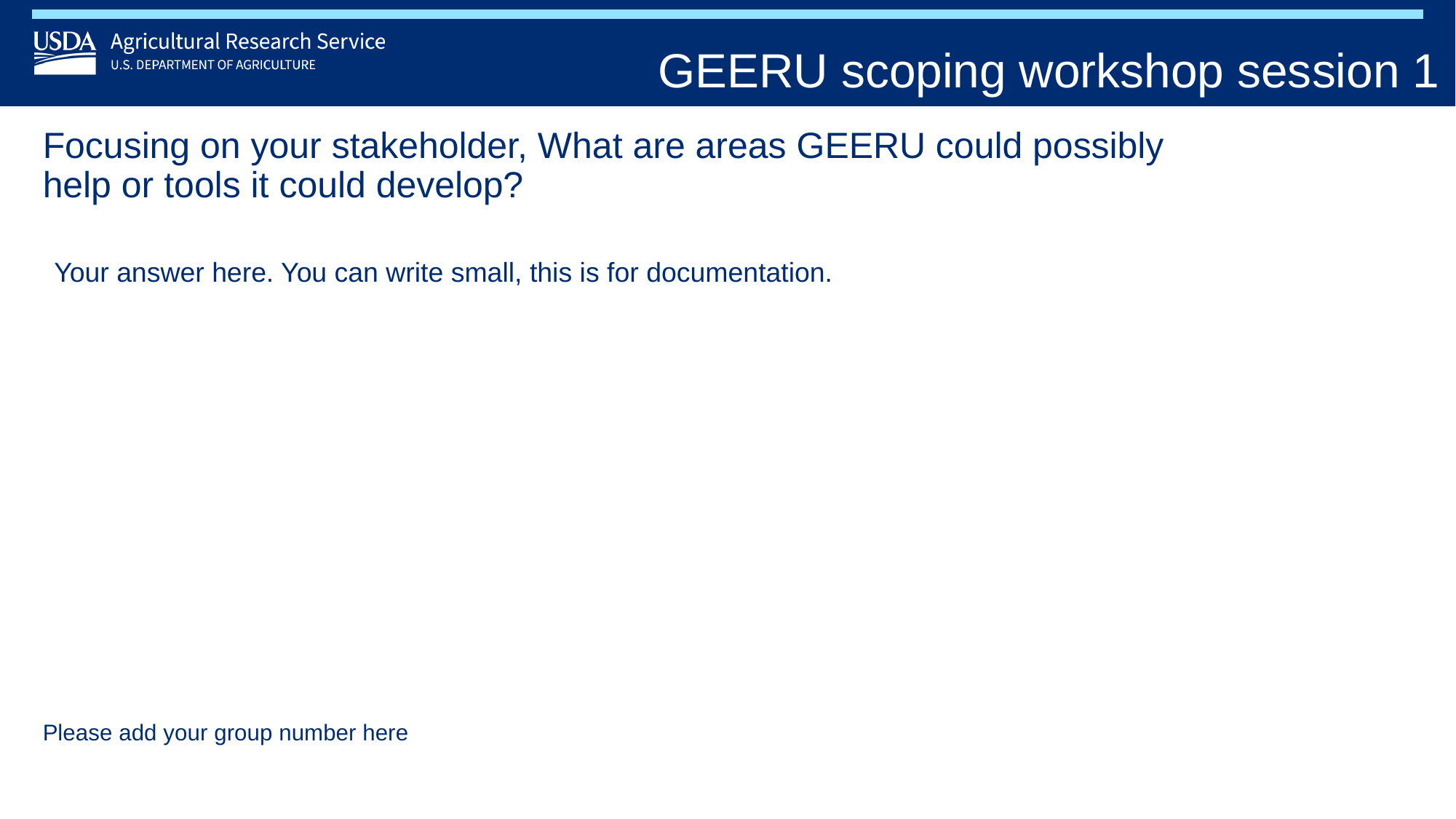

GEERU scoping workshop session 1
# Focusing on your stakeholder, What are areas GEERU could possibly help or tools it could develop?
Your answer here. You can write small, this is for documentation.
Please add your group number here